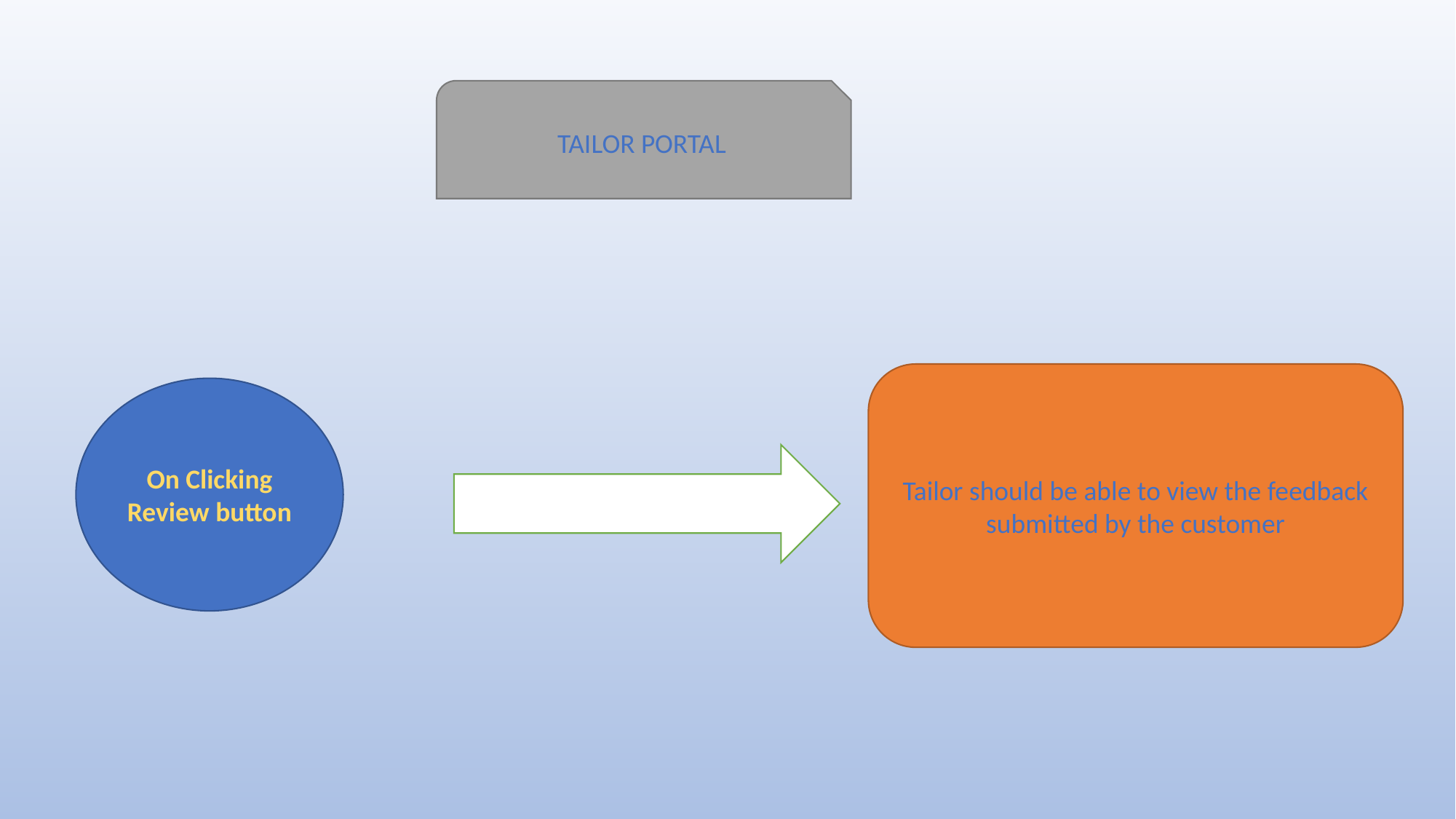

TAILOR PORTAL
Tailor should be able to view the feedback submitted by the customer
On Clicking Review button